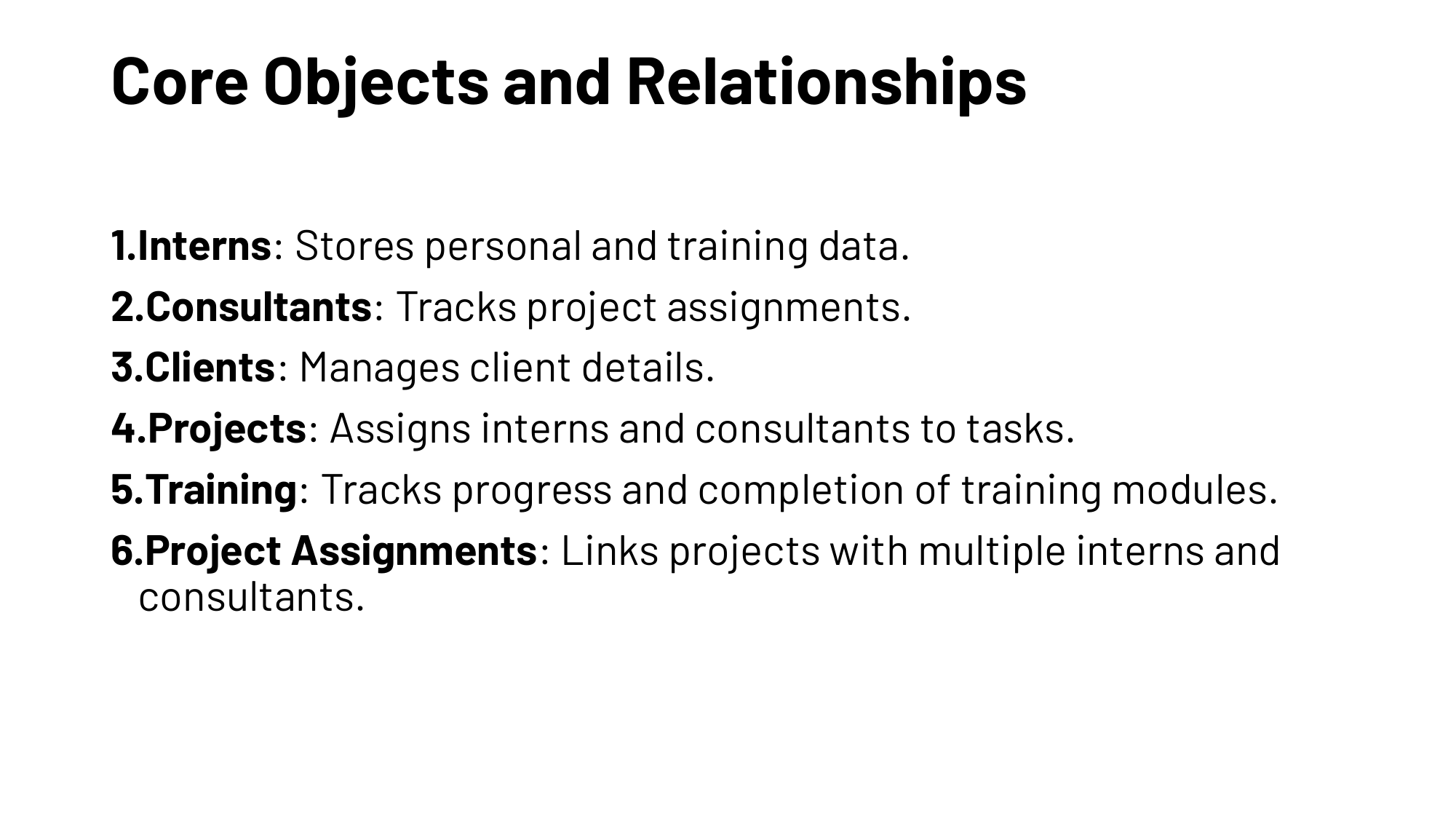

# Core Objects and Relationships
Interns: Stores personal and training data.
Consultants: Tracks project assignments.
Clients: Manages client details.
Projects: Assigns interns and consultants to tasks.
Training: Tracks progress and completion of training modules.
Project Assignments: Links projects with multiple interns and consultants.